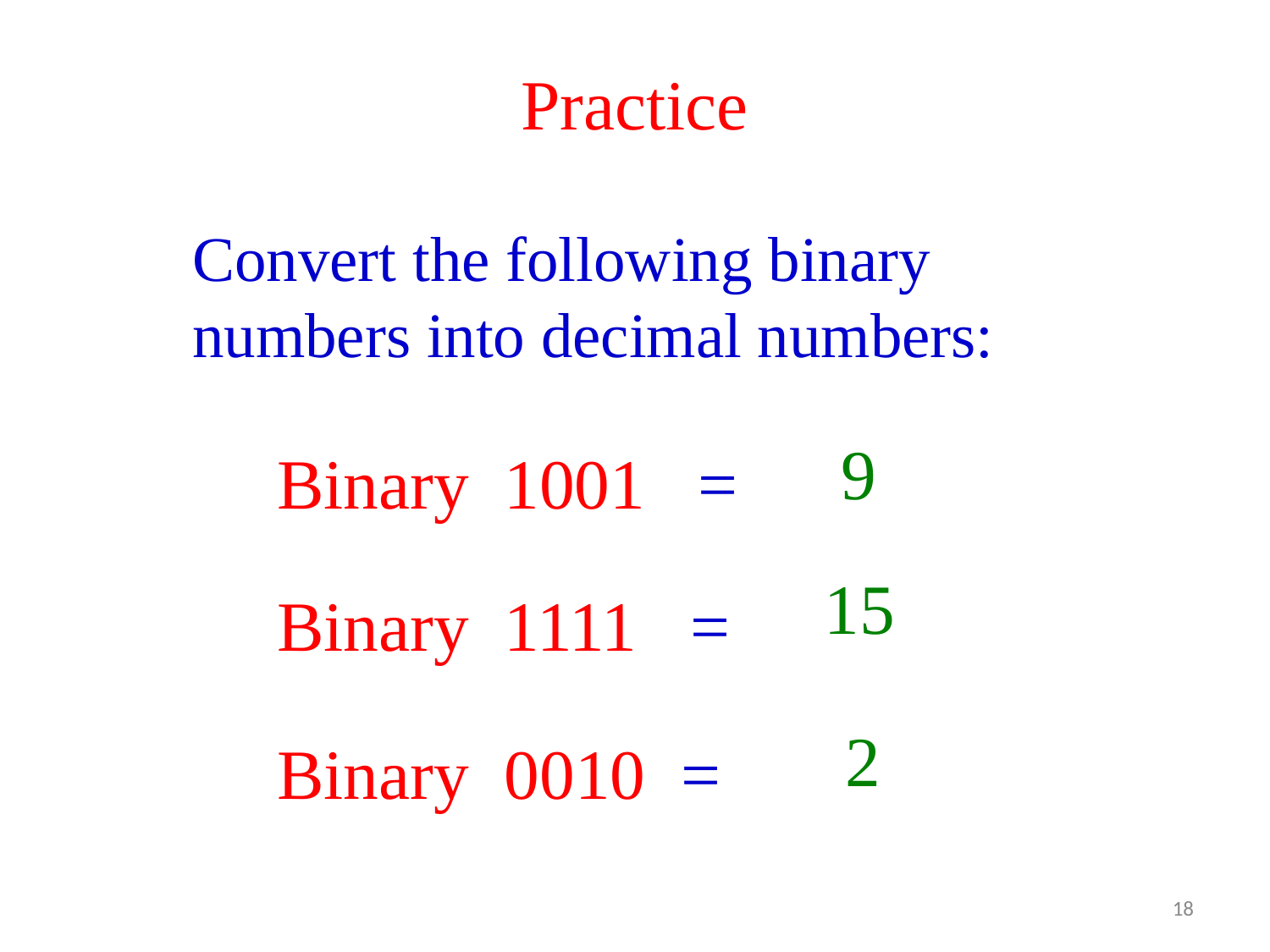

Practice
Convert the following binary numbers into decimal numbers:
9
Binary  1001   =
15
Binary  1111   =
2
Binary  0010  =
18